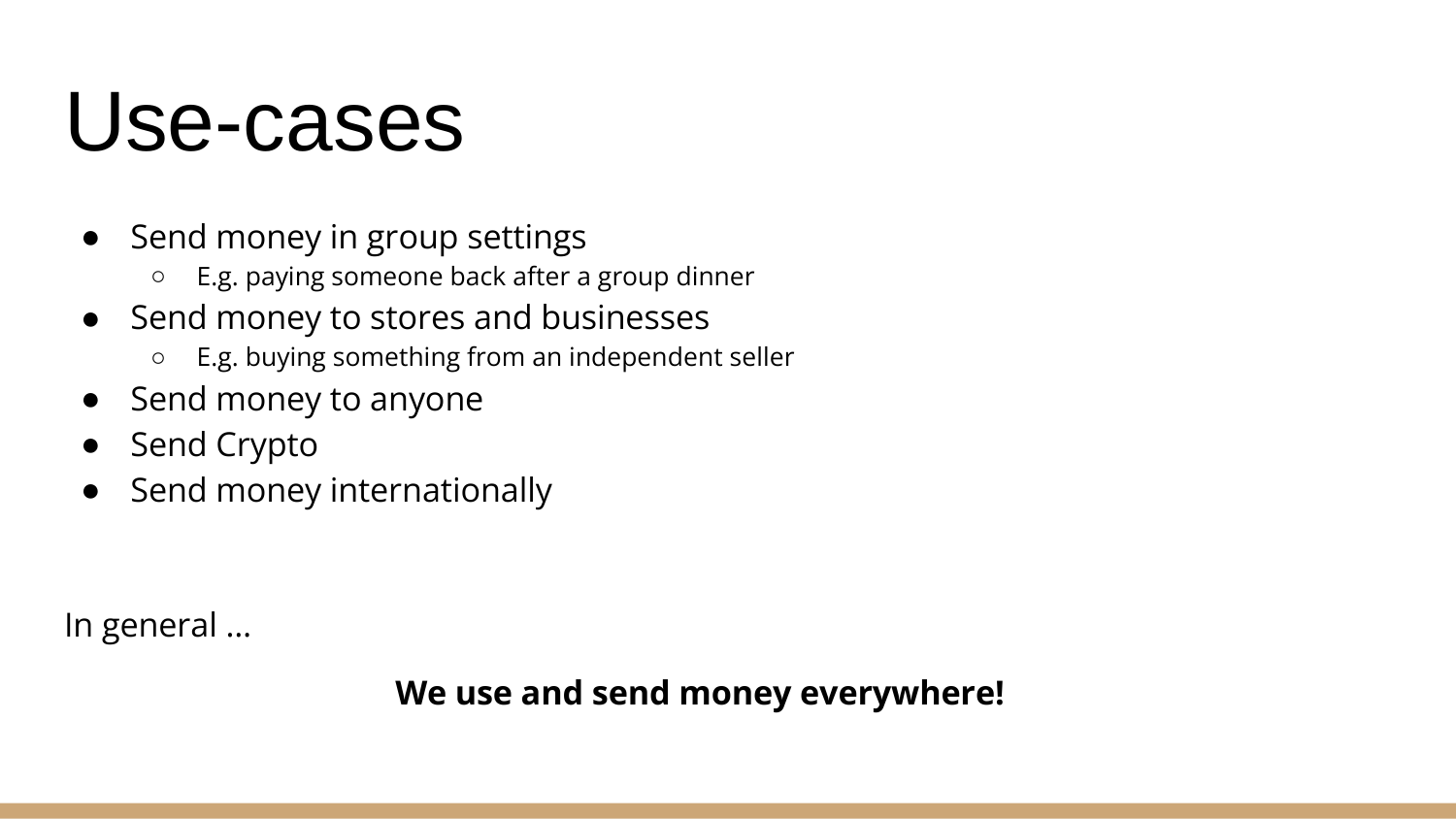

# Use-cases
Send money in group settings
E.g. paying someone back after a group dinner
Send money to stores and businesses
E.g. buying something from an independent seller
Send money to anyone
Send Crypto
Send money internationally

In general …
We use and send money everywhere!